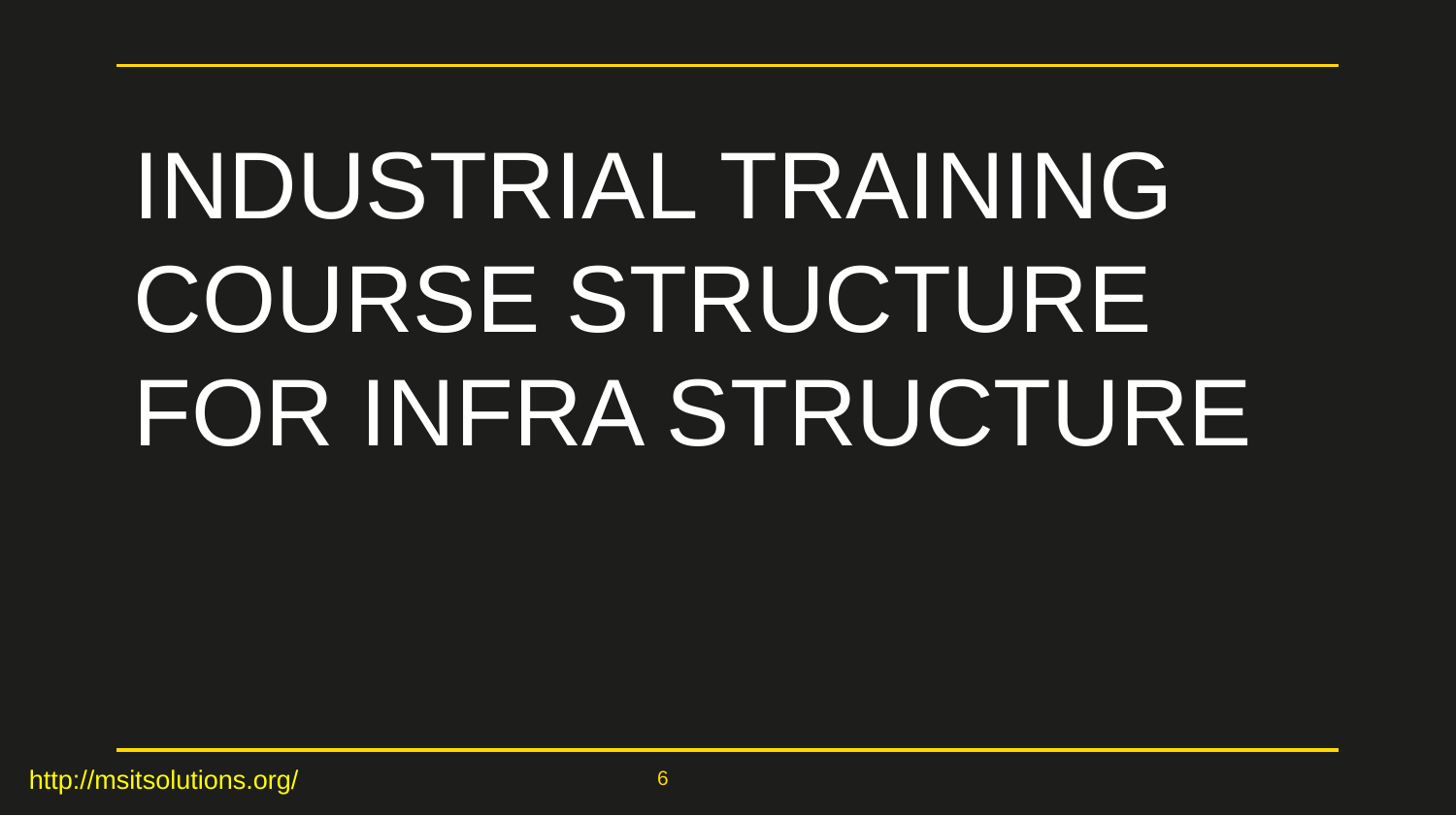

INDUSTRIAL TRAINING COURSE STRUCTURE FOR INFRA STRUCTURE
6
http://msitsolutions.org/